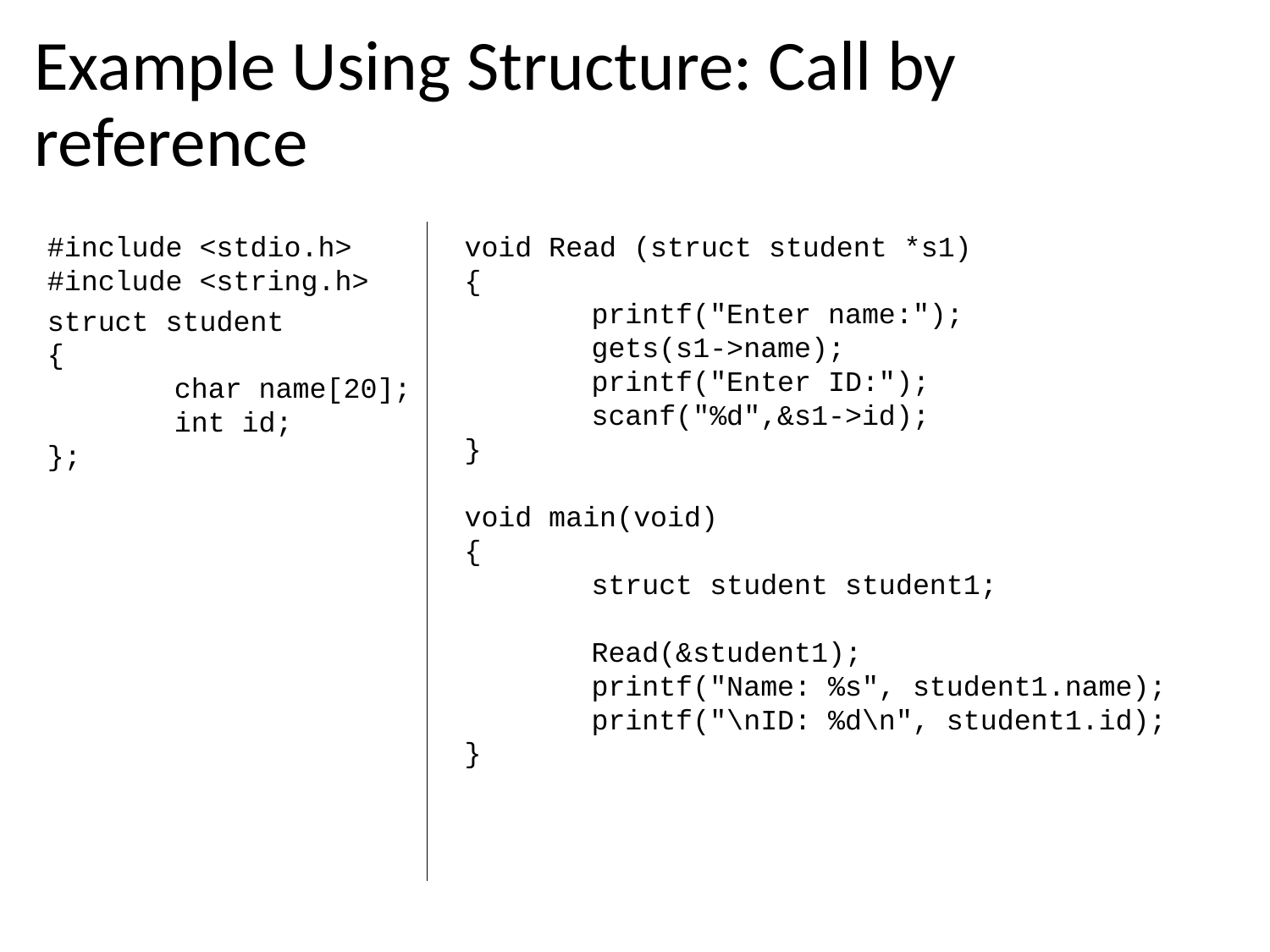

# Example Using Structure: Call by reference

#include <stdio.h>
#include <string.h>

struct student
{
	char name[20];
	int id;
};

void Read (struct student *s1)
{
	printf("Enter name:");
	gets(s1->name);
	printf("Enter ID:");
	scanf("%d",&s1->id);
}

void main(void)
{
	struct student student1;

	Read(&student1);
	printf("Name: %s", student1.name);
	printf("\nID: %d\n", student1.id);
}